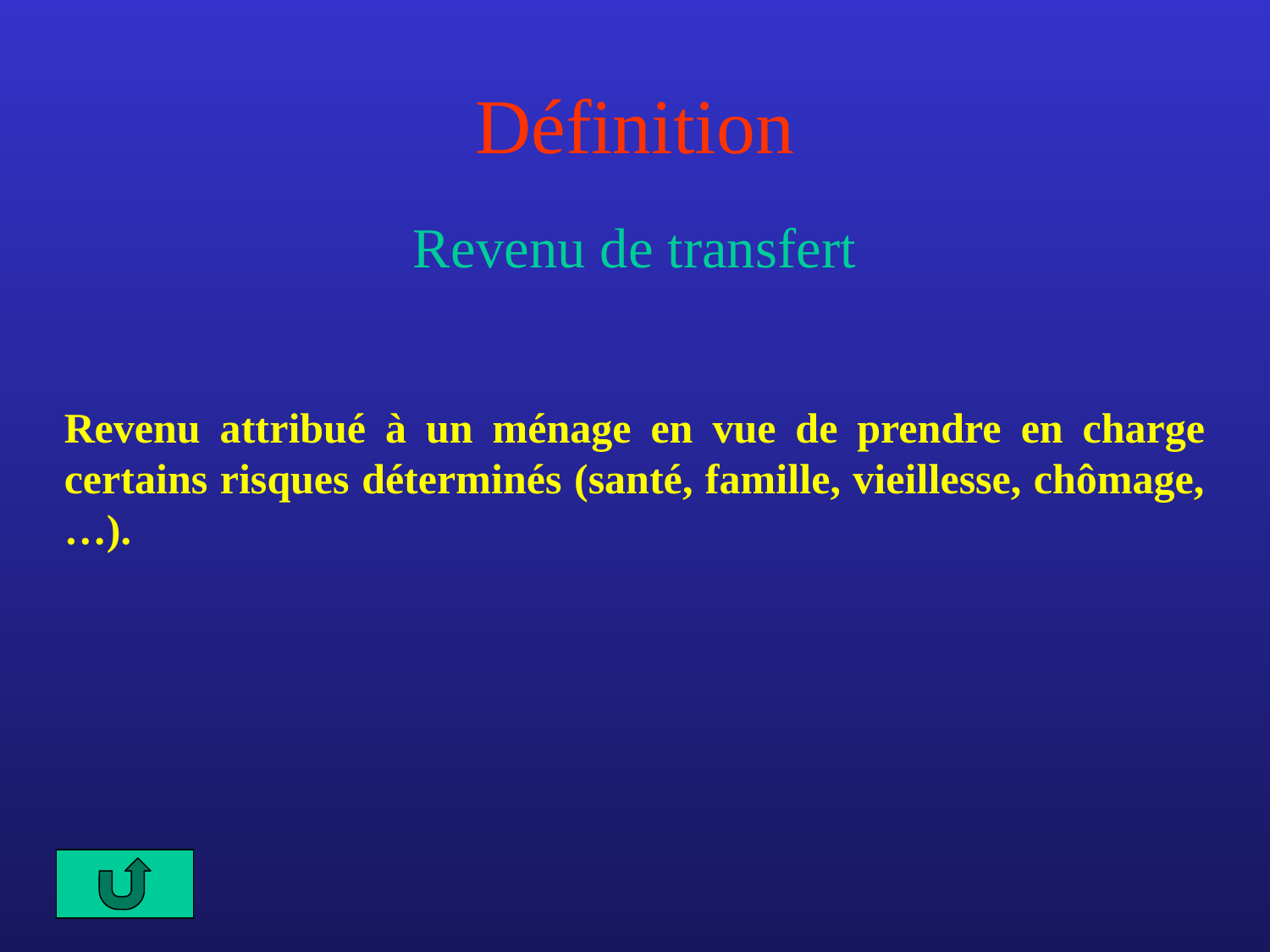

# Définition
Revenu de transfert
Revenu attribué à un ménage en vue de prendre en charge certains risques déterminés (santé, famille, vieillesse, chômage,…).